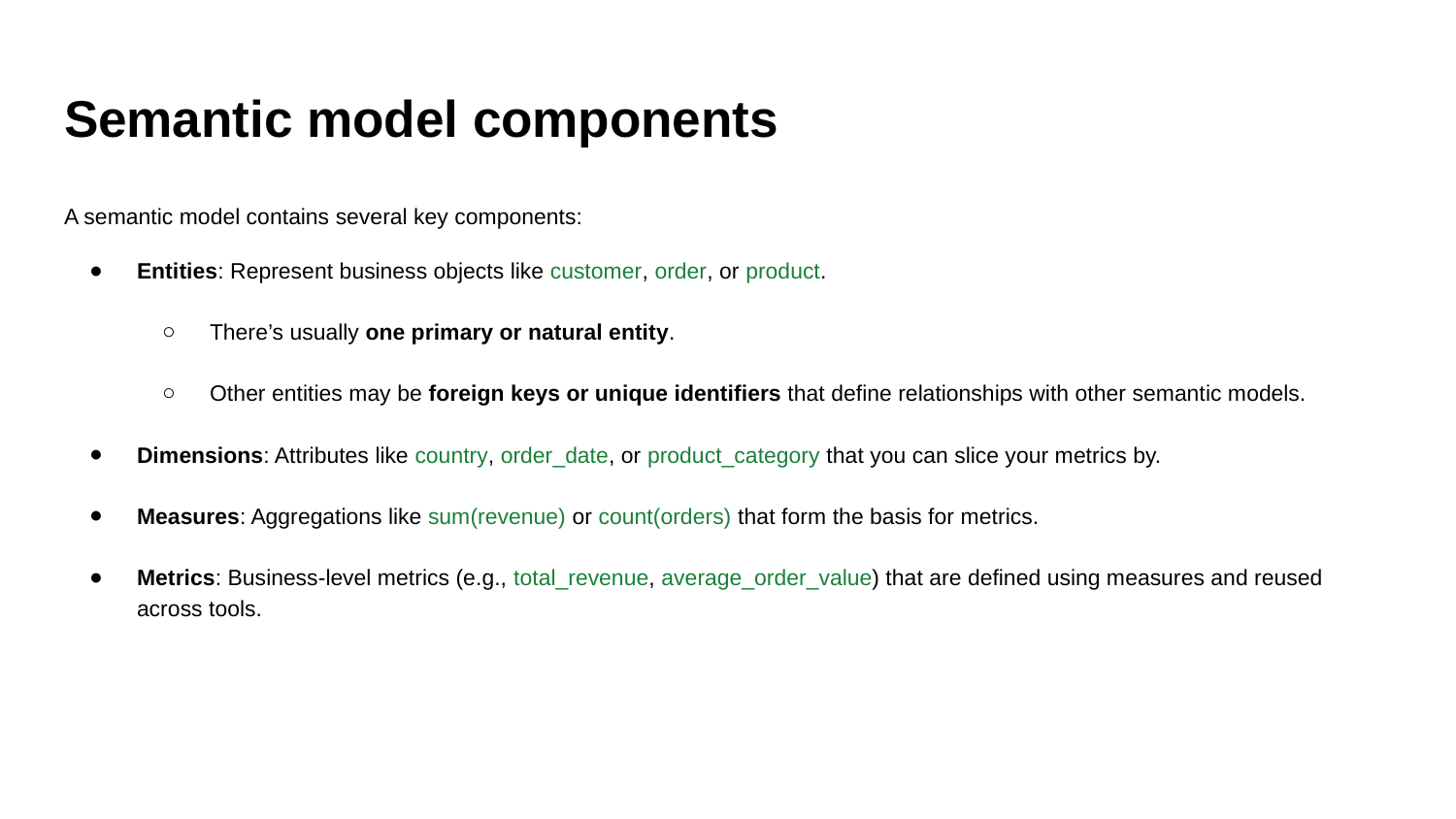

# Semantic model components
A semantic model contains several key components:
Entities: Represent business objects like customer, order, or product.
There’s usually one primary or natural entity.
Other entities may be foreign keys or unique identifiers that define relationships with other semantic models.
Dimensions: Attributes like country, order_date, or product_category that you can slice your metrics by.
Measures: Aggregations like sum(revenue) or count(orders) that form the basis for metrics.
Metrics: Business-level metrics (e.g., total_revenue, average_order_value) that are defined using measures and reused across tools.